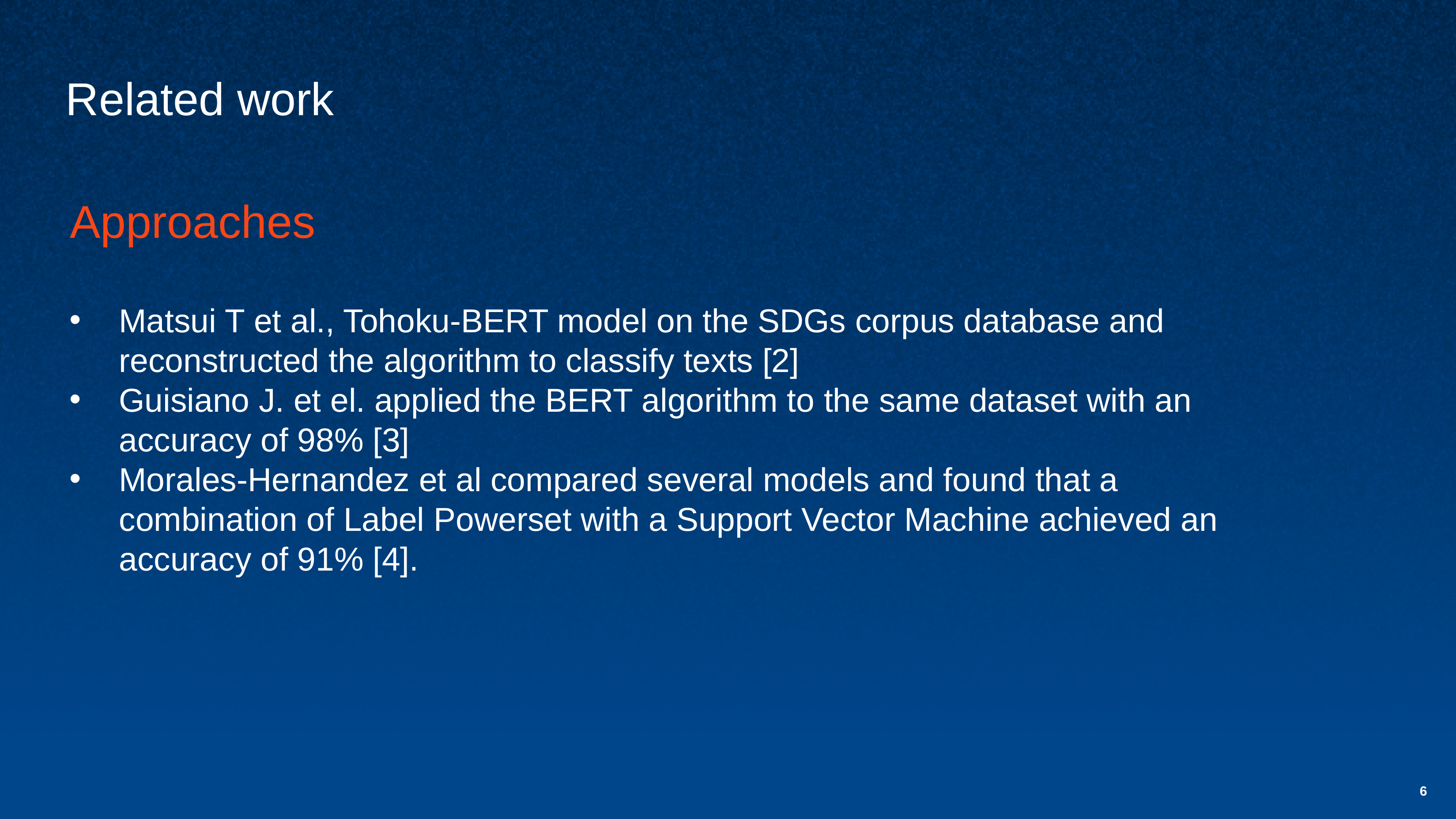

Related work
Approaches
Matsui T et al., Tohoku-BERT model on the SDGs corpus database and reconstructed the algorithm to classify texts [2]
Guisiano J. et el. applied the BERT algorithm to the same dataset with an accuracy of 98% [3]
Morales-Hernandez et al compared several models and found that a combination of Label Powerset with a Support Vector Machine achieved an accuracy of 91% [4].